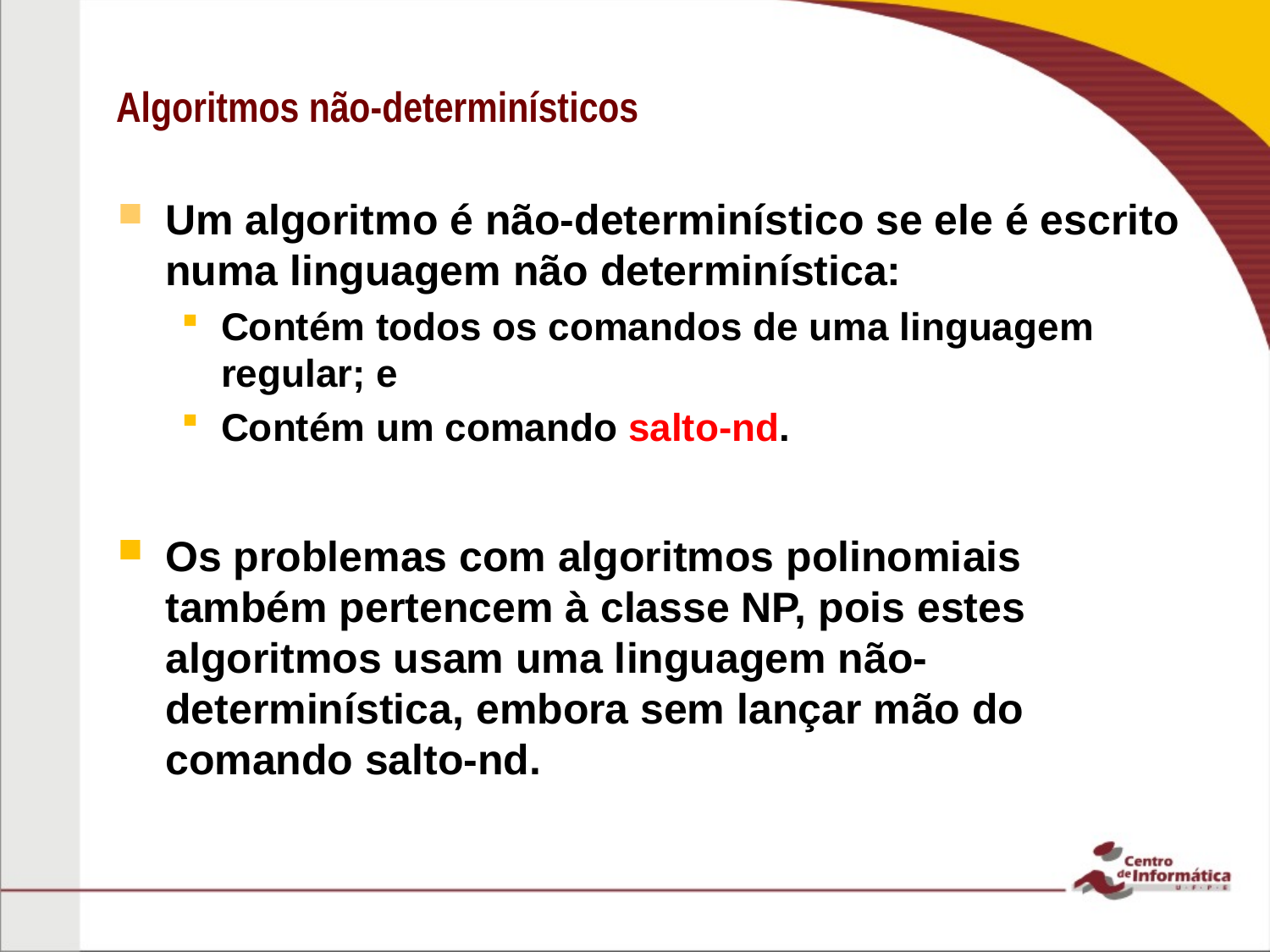

# Algoritmos não-determinísticos
Um algoritmo é não-determinístico se ele é escrito numa linguagem não determinística:
Contém todos os comandos de uma linguagem regular; e
Contém um comando salto-nd.

Os problemas com algoritmos polinomiais também pertencem à classe NP, pois estes algoritmos usam uma linguagem não-determinística, embora sem lançar mão do comando salto-nd.